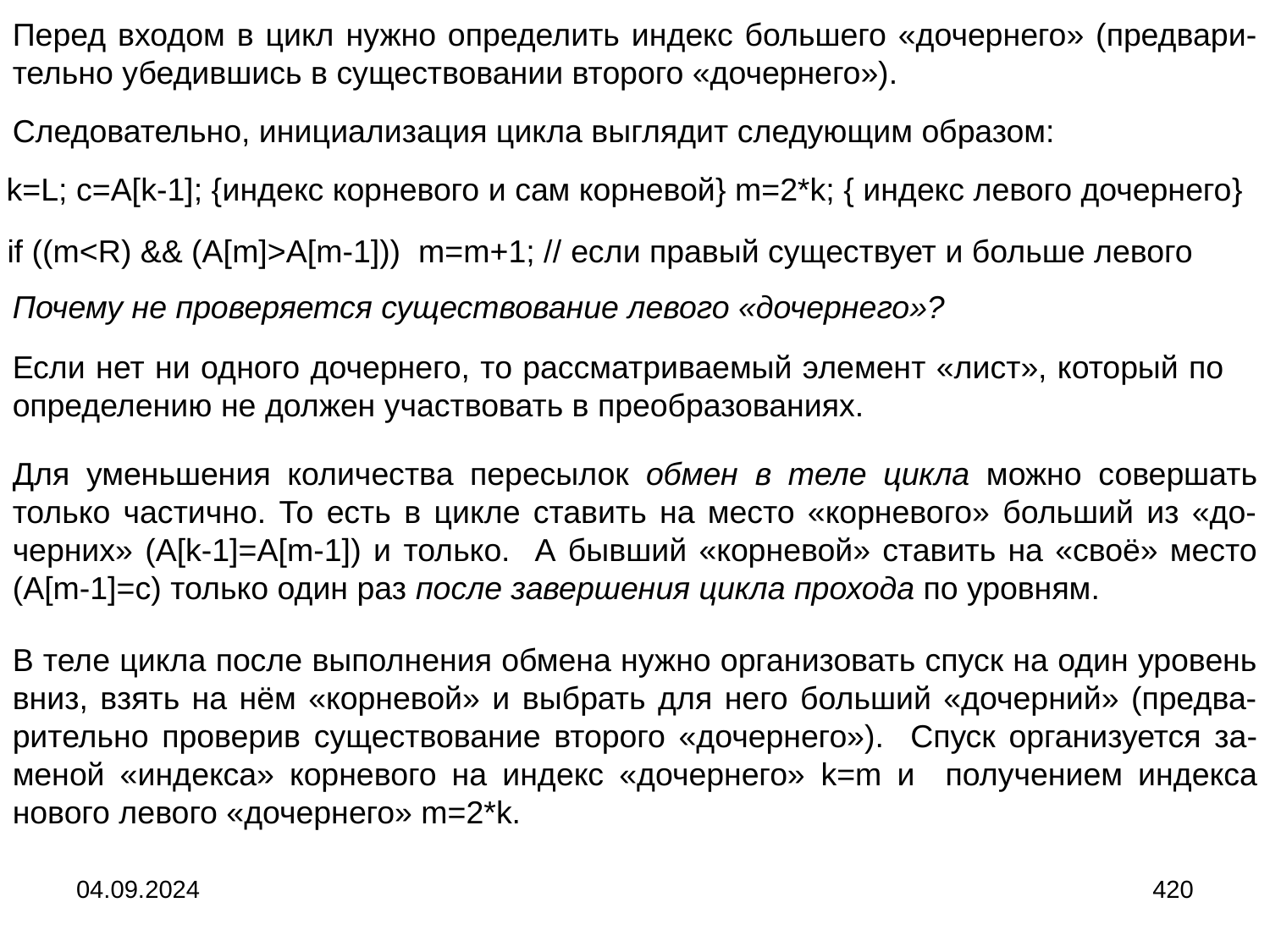

Перед входом в цикл нужно определить индекс большего «дочернего» (предвари-тельно убедившись в существовании второго «дочернего»).
Следовательно, инициализация цикла выглядит следующим образом:
k=L; c=A[k-1]; {индекс корневого и сам корневой} m=2*k; { индекс левого дочернего}
if ((m<R) && (A[m]>A[m-1]))  m=m+1; // если правый существует и больше левого
Почему не проверяется существование левого «дочернего»?
Если нет ни одного дочернего, то рассматриваемый элемент «лист», который по определению не должен участвовать в преобразованиях.
Для уменьшения количества пересылок обмен в теле цикла можно совершать только частично. То есть в цикле ставить на место «корневого» больший из «до-черних» (A[k-1]=A[m-1]) и только.  А бывший «корневой» ставить на «своё» место (A[m-1]=c) только один раз после завершения цикла прохода по уровням.
В теле цикла после выполнения обмена нужно организовать спуск на один уровень вниз, взять на нём «корневой» и выбрать для него больший «дочерний» (предва-рительно проверив существование второго «дочернего»).  Спуск организуется за-меной «индекса» корневого на индекс «дочернего» k=m и  получением индекса нового левого «дочернего» m=2*k.
04.09.2024
420